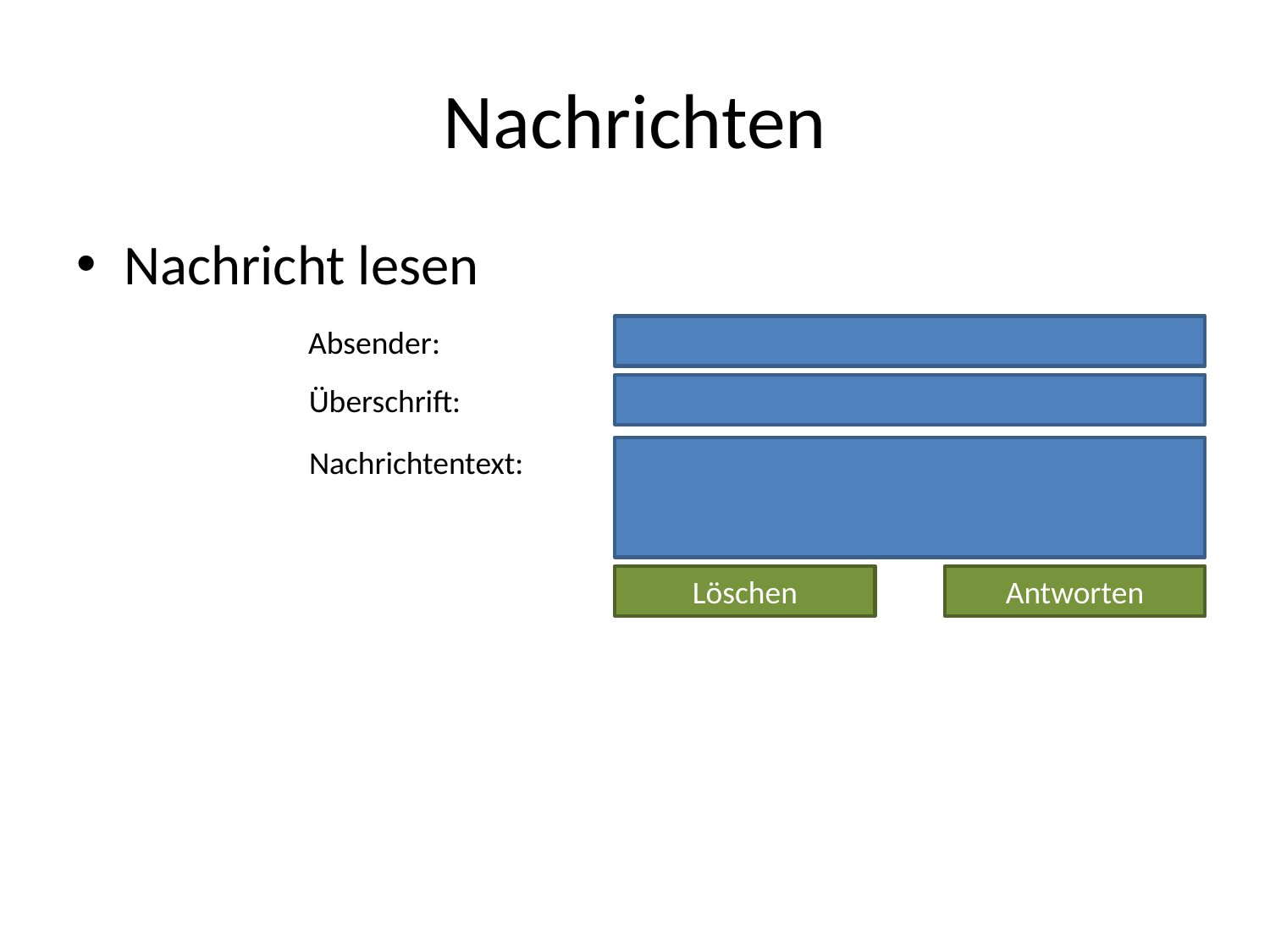

# Nachrichten
Nachricht lesen
Absender:

Überschrift:

Nachrichtentext:

Löschen
Antworten